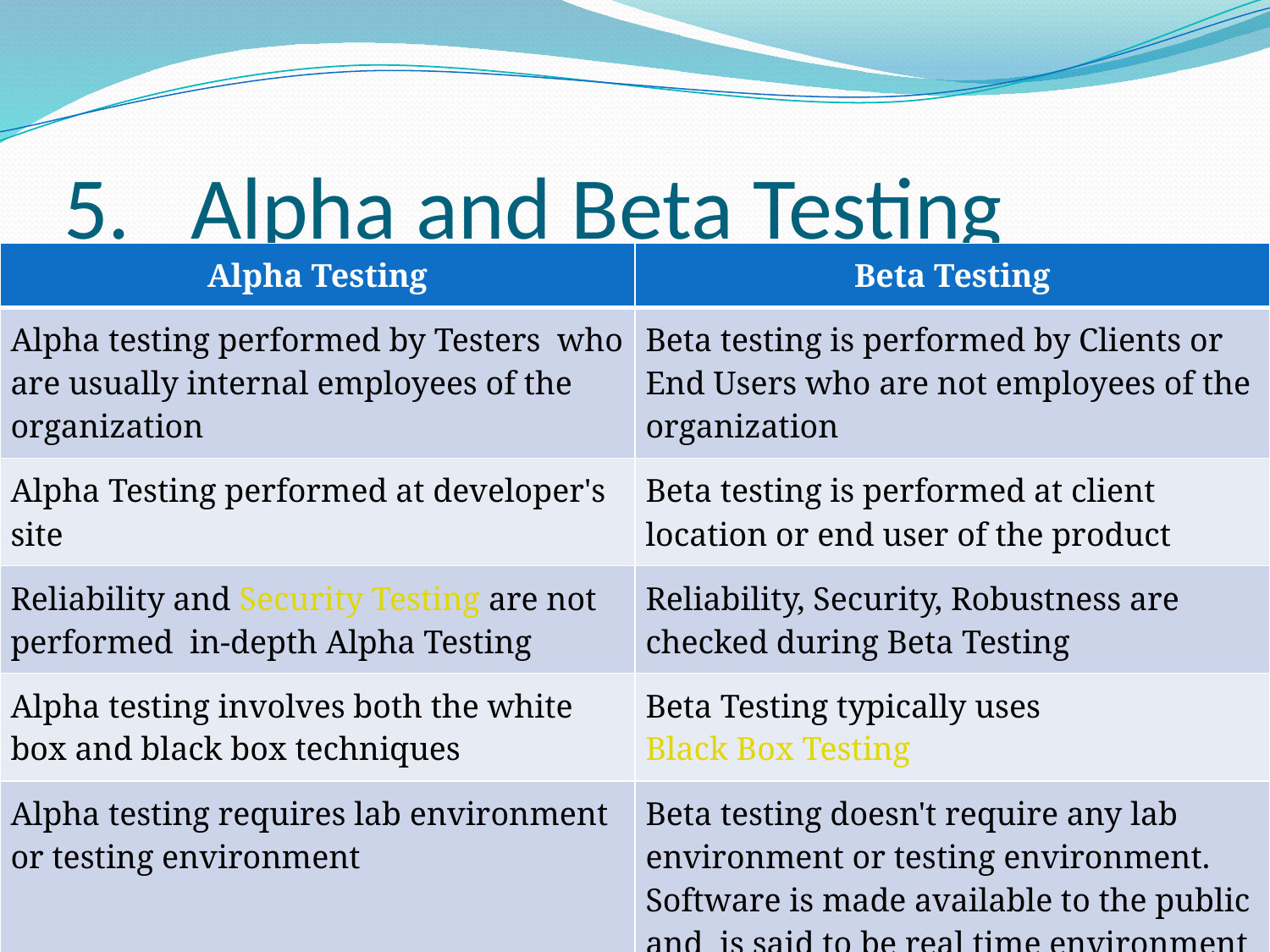

# 5.	Alpha and Beta Testing
| Alpha Testing | Beta Testing |
| --- | --- |
| Alpha testing performed by Testers  who are usually internal employees of the organization | Beta testing is performed by Clients or End Users who are not employees of the organization |
| Alpha Testing performed at developer's site | Beta testing is performed at client location or end user of the product |
| Reliability and Security Testing are not performed  in-depth Alpha Testing | Reliability, Security, Robustness are checked during Beta Testing |
| Alpha testing involves both the white box and black box techniques | Beta Testing typically uses Black Box Testing |
| Alpha testing requires lab environment or testing environment | Beta testing doesn't require any lab environment or testing environment. Software is made available to the public and  is said to be real time environment |
| Long execution cycle may be required for Alpha testing | Only few weeks of execution are required for Beta testing |
| Critical issues or fixes can be addressed by developers immediately in Alpha testing | Most of the issues or feedback is collected from Beta testing will be implemented in future versions of the product |
| Alpha testing is to ensure the quality of the product before moving to Beta testing | Beta testing also concentrates on quality of the product, but gathers users input on the product and ensures that the product is ready for real time users. |